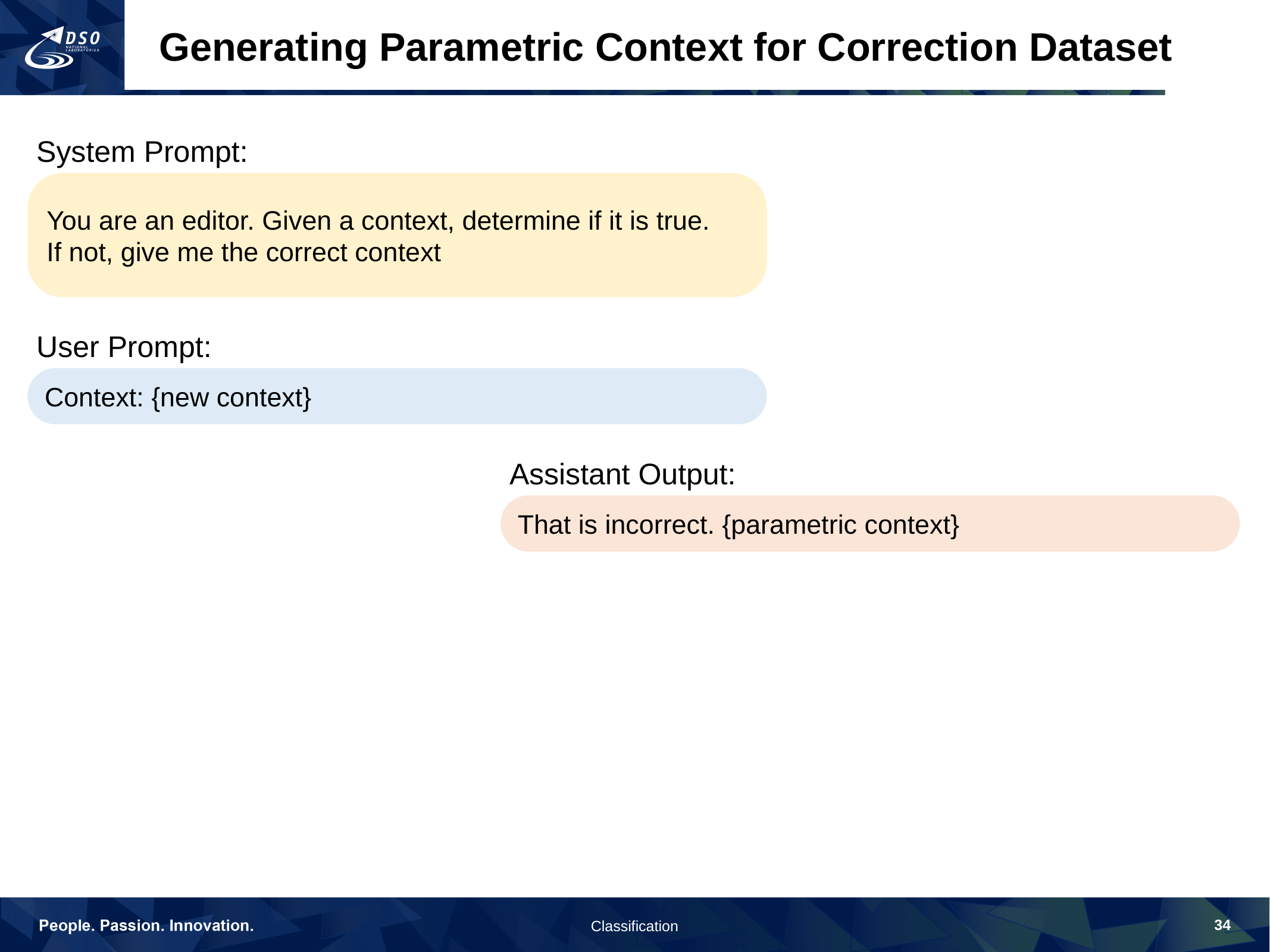

Generating Parametric Context for Correction Dataset
System Prompt:
You are an editor. Given a context, determine if it is true.
If not, give me the correct context
User Prompt:
Context: {new context}
Assistant Output:
That is incorrect. {parametric context}
34